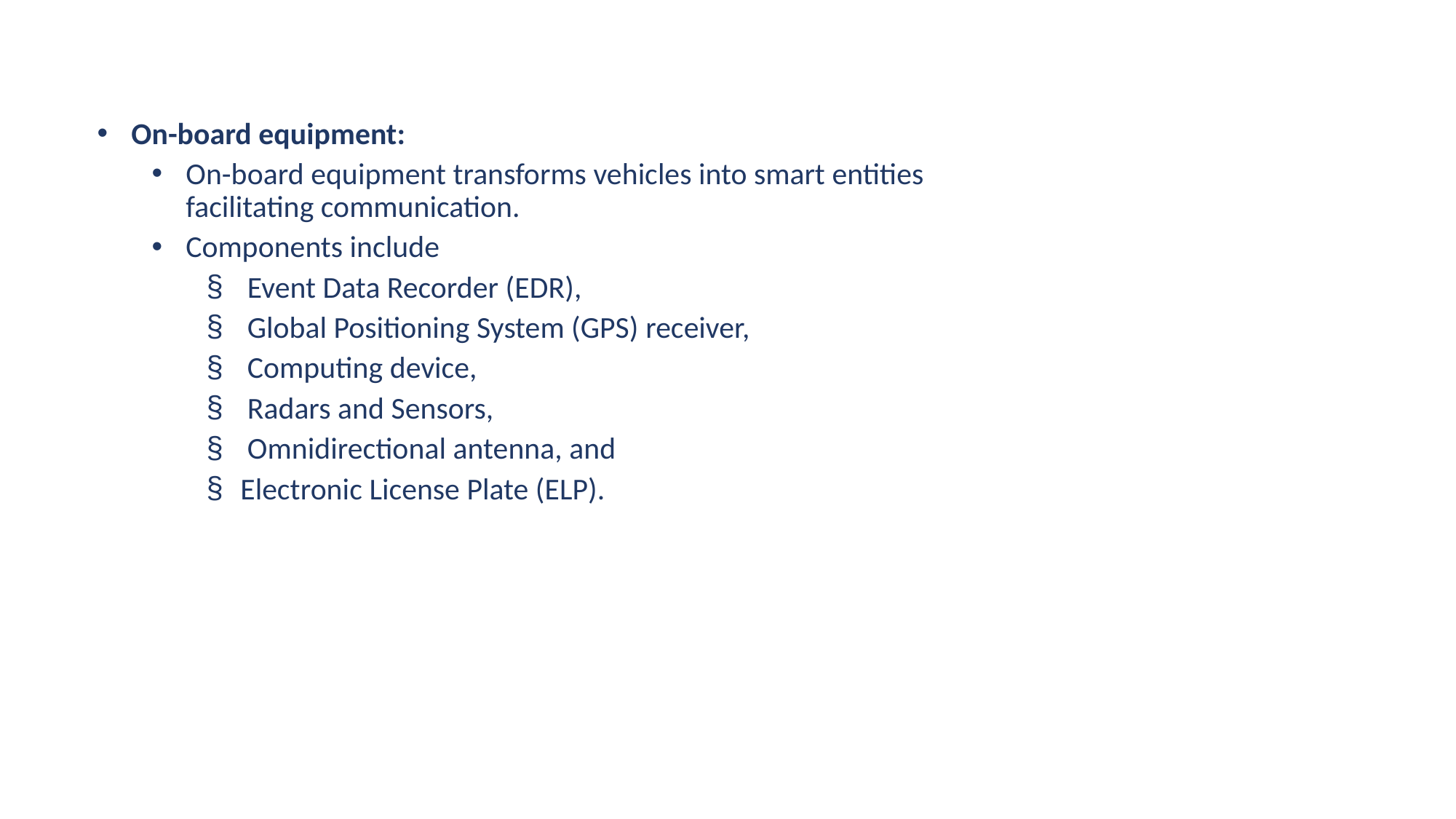

On-board equipment:
On-board equipment transforms vehicles into smart entities facilitating communication.
Components include
 Event Data Recorder (EDR),
 Global Positioning System (GPS) receiver,
 Computing device,
 Radars and Sensors,
 Omnidirectional antenna, and
Electronic License Plate (ELP).